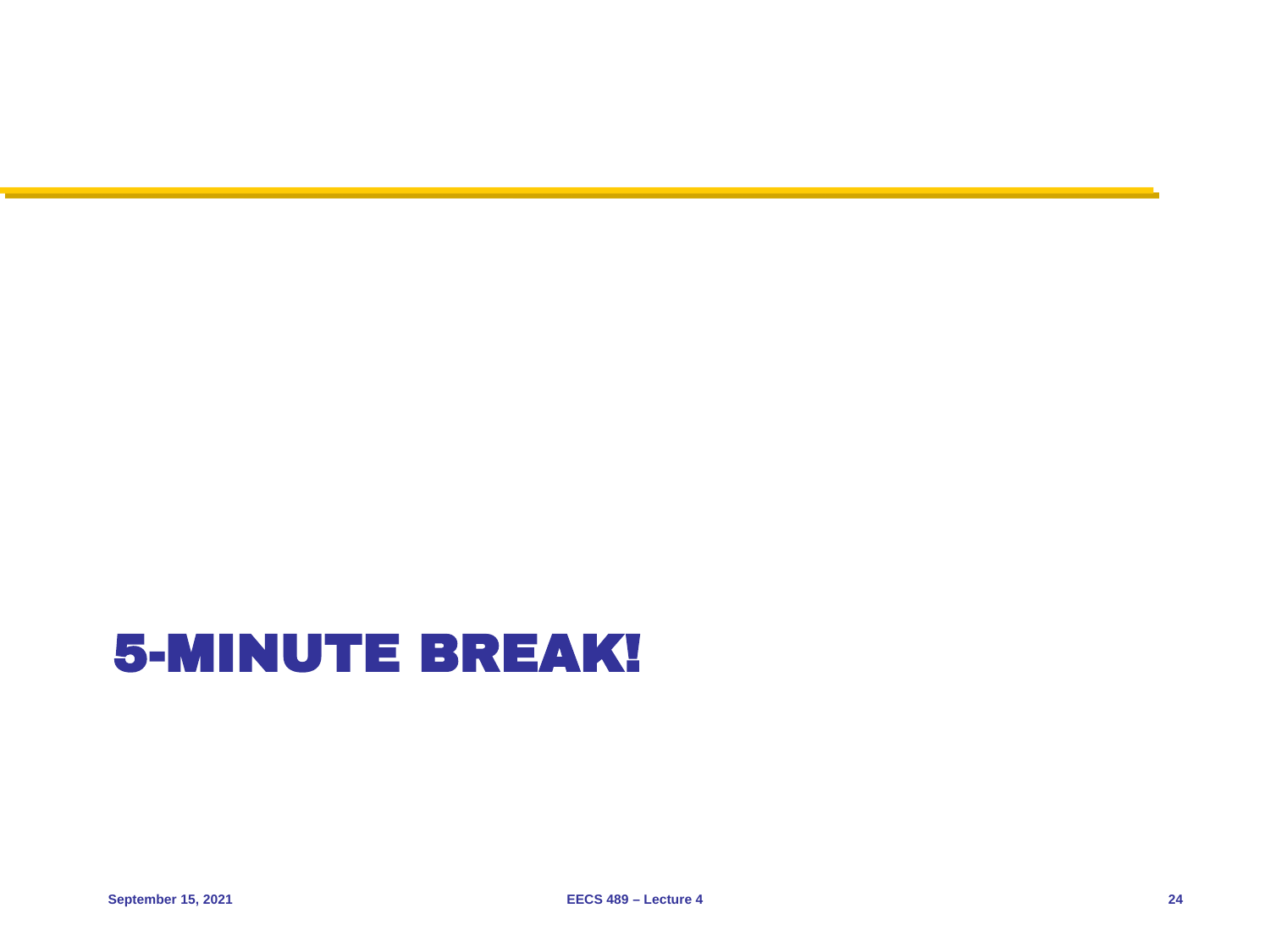

# 5-minute break!
September 15, 2021
EECS 489 – Lecture 4
24